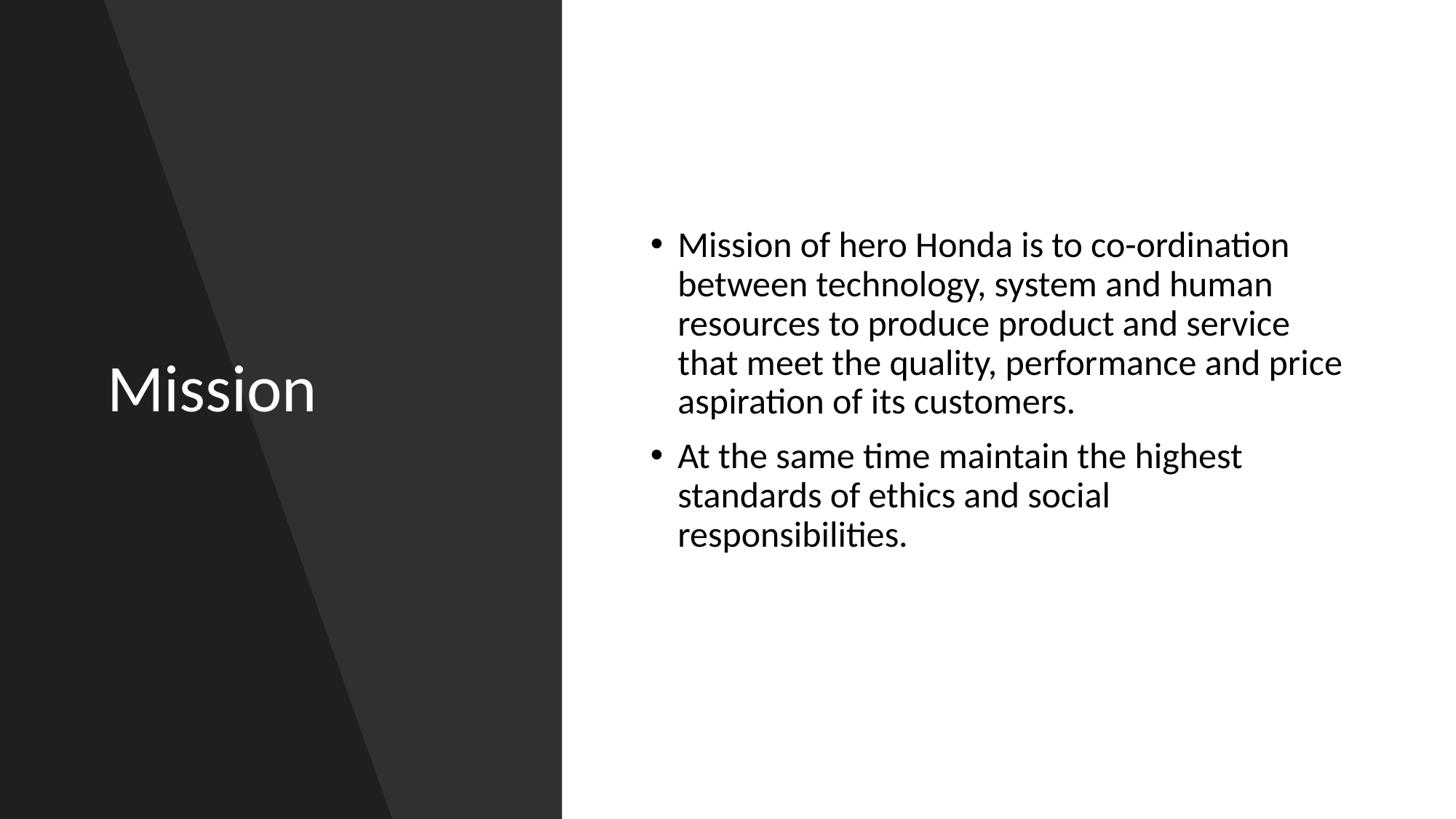

# Mission
Mission of hero Honda is to co-ordination between technology, system and human resources to produce product and service that meet the quality, performance and price aspiration of its customers.
At the same time maintain the highest standards of ethics and social responsibilities.